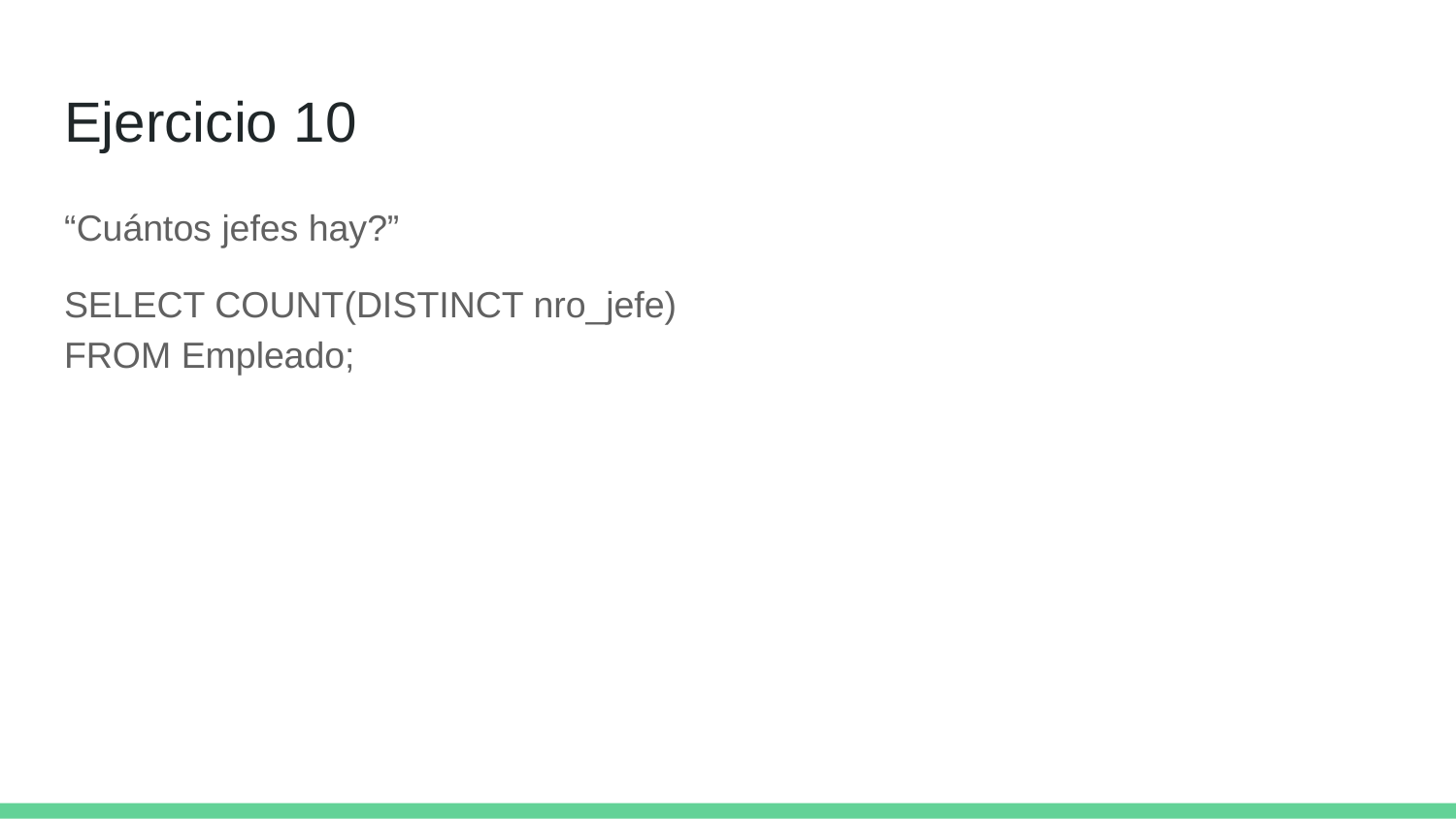

# Ejercicio 10
“Cuántos jefes hay?”
SELECT COUNT(DISTINCT nro_jefe)
FROM Empleado;